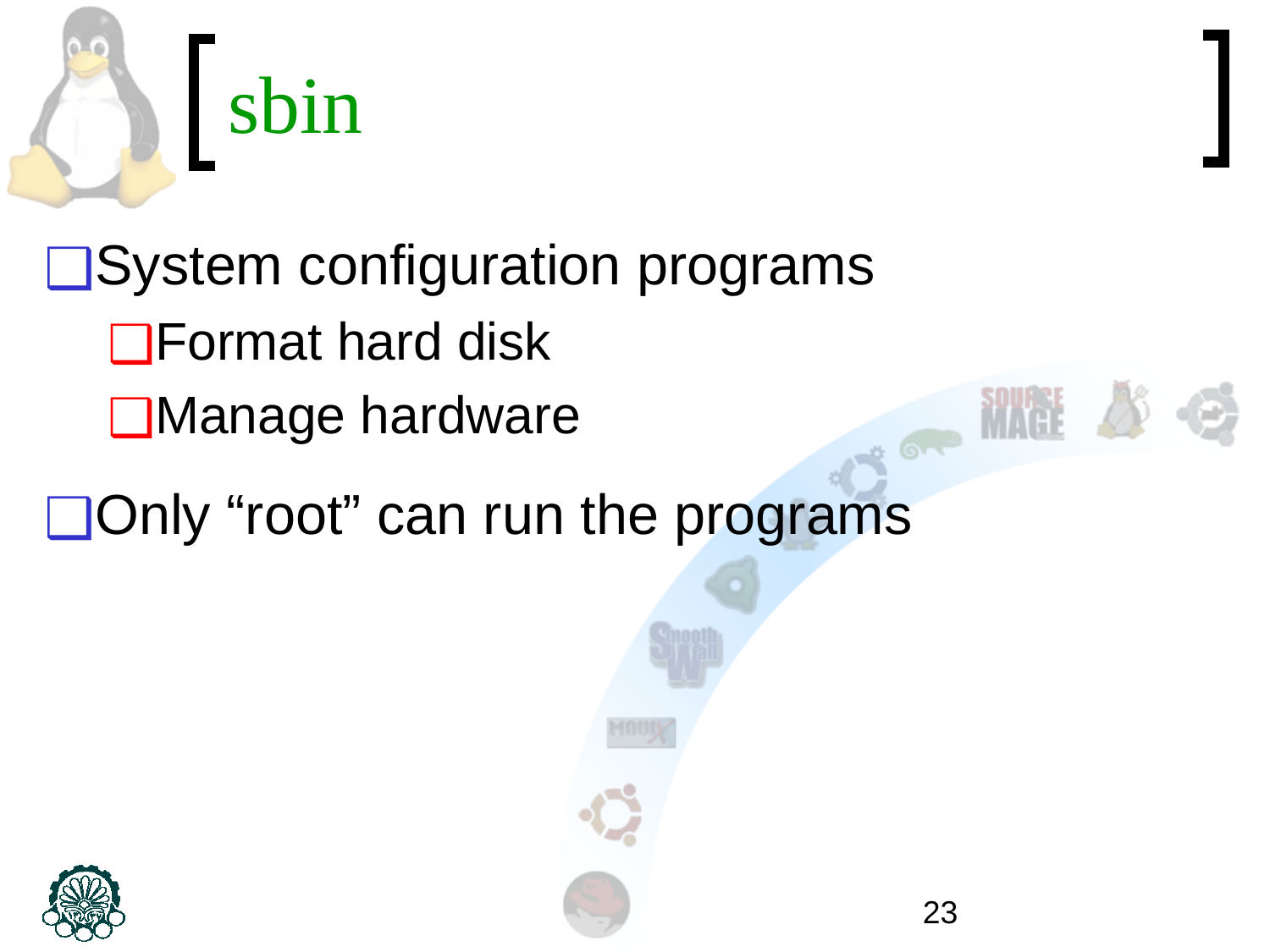

# sbin
System configuration programs
Format hard disk
Manage hardware
Only “root” can run the programs
23